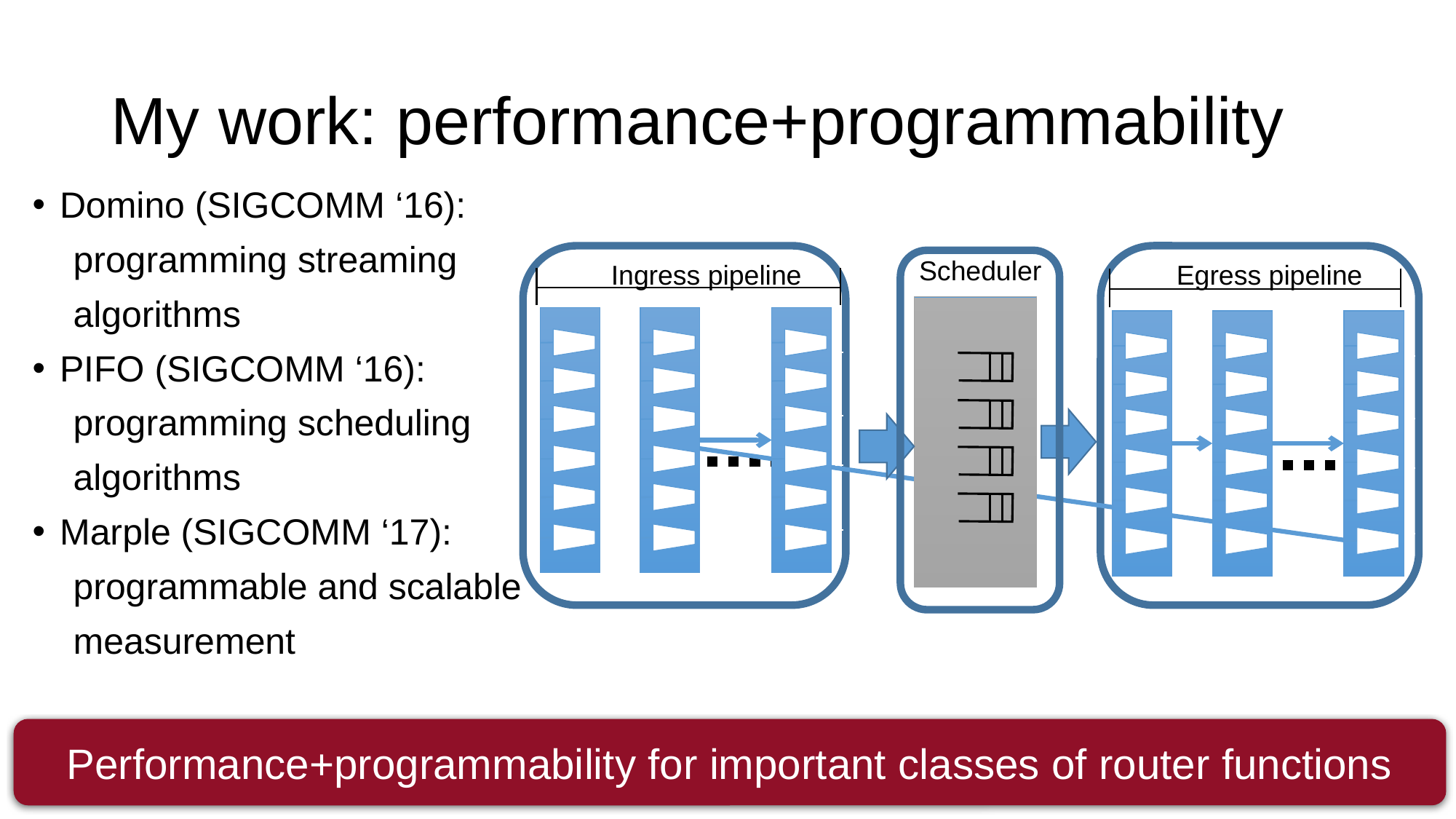

# My work: performance+programmability
Domino (SIGCOMM ‘16):
    programming streaming
    algorithms
PIFO (SIGCOMM ‘16):
    programming scheduling
    algorithms
Marple (SIGCOMM ‘17):
    programmable and scalable
    measurement

Scheduler
Ingress pipeline
Egress pipeline

Performance+programmability for important classes of router functions